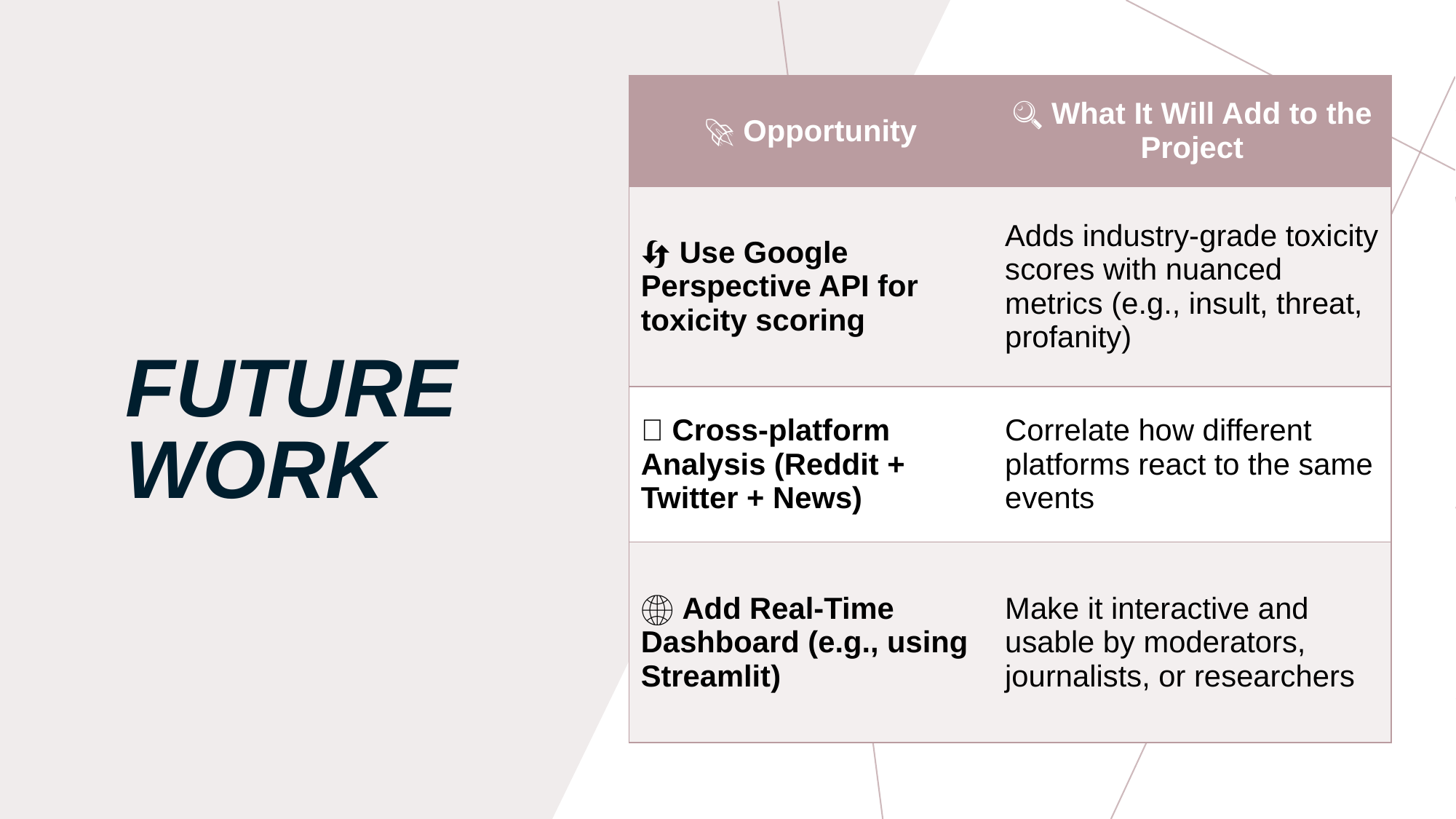

# Future Work
| 🚀 Opportunity | 🔍 What It Will Add to the Project |
| --- | --- |
| 🔄 Use Google Perspective API for toxicity scoring | Adds industry-grade toxicity scores with nuanced metrics (e.g., insult, threat, profanity) |
| 🧪 Cross-platform Analysis (Reddit + Twitter + News) | Correlate how different platforms react to the same events |
| 🌐 Add Real-Time Dashboard (e.g., using Streamlit) | Make it interactive and usable by moderators, journalists, or researchers |